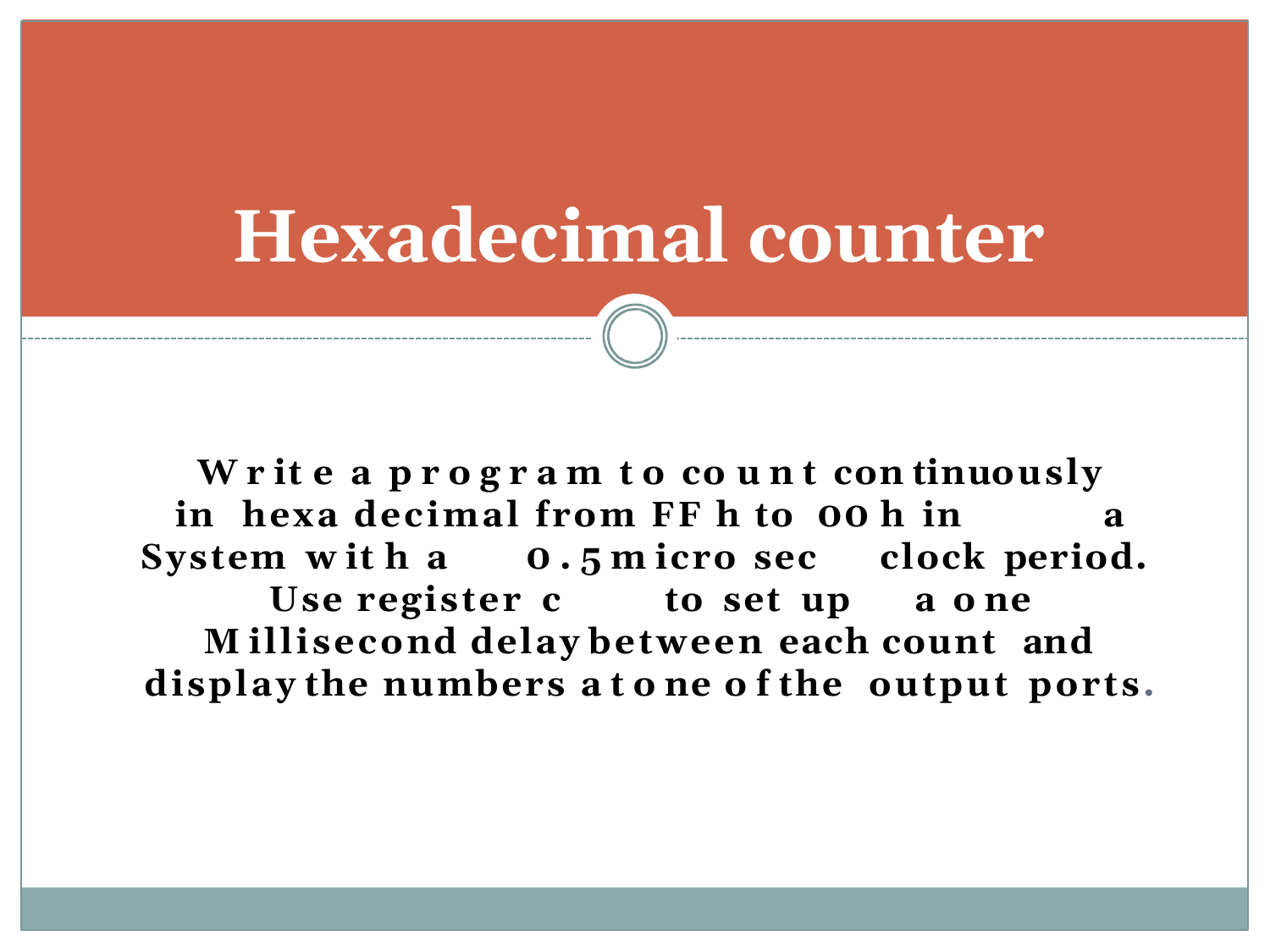

# Hexadecimal counter
W r it e a p r o g r a m t o co u n t con tinuously
in	hexa decimal from FF h to 00 h in	a
System w it h a	0 . 5	m icro sec	clock period.  Use register c		to set up	a  o ne
M illisecond delay between each count  and display the numbers a t o ne o f the  output ports.